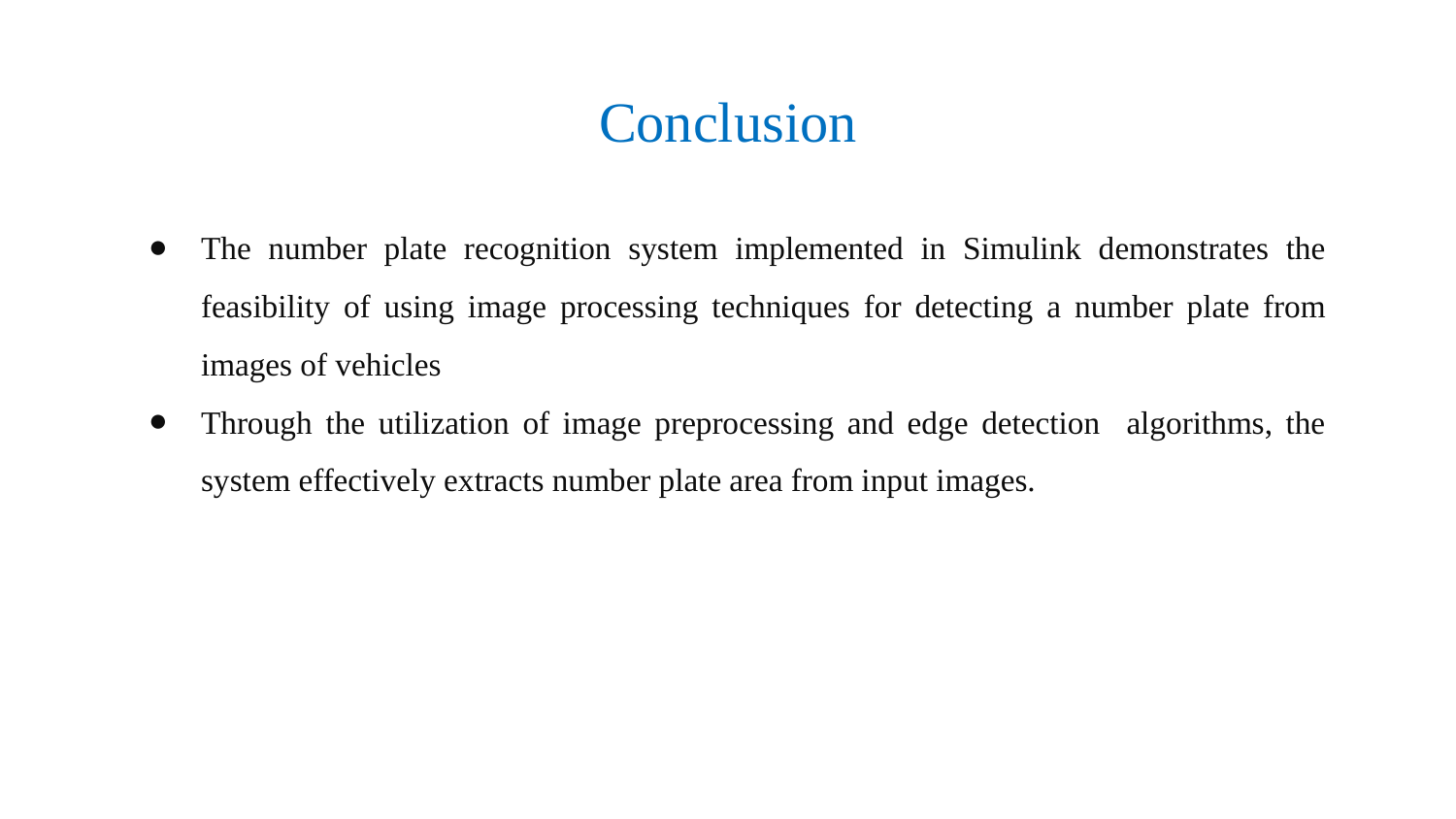

# Conclusion
The number plate recognition system implemented in Simulink demonstrates the feasibility of using image processing techniques for detecting a number plate from images of vehicles
Through the utilization of image preprocessing and edge detection  algorithms, the system effectively extracts number plate area from input images.